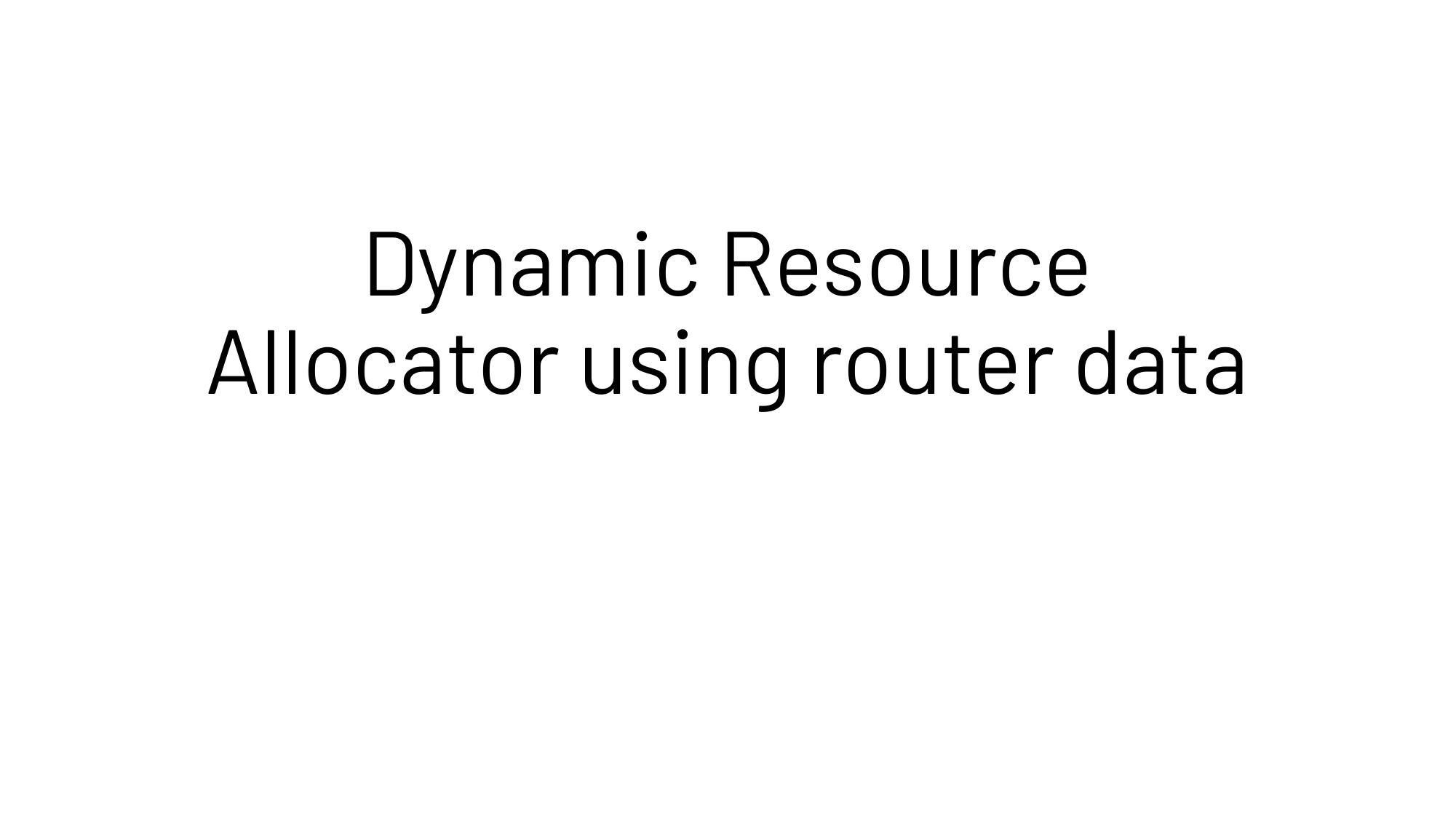

# Dynamic Resource Allocator using router data